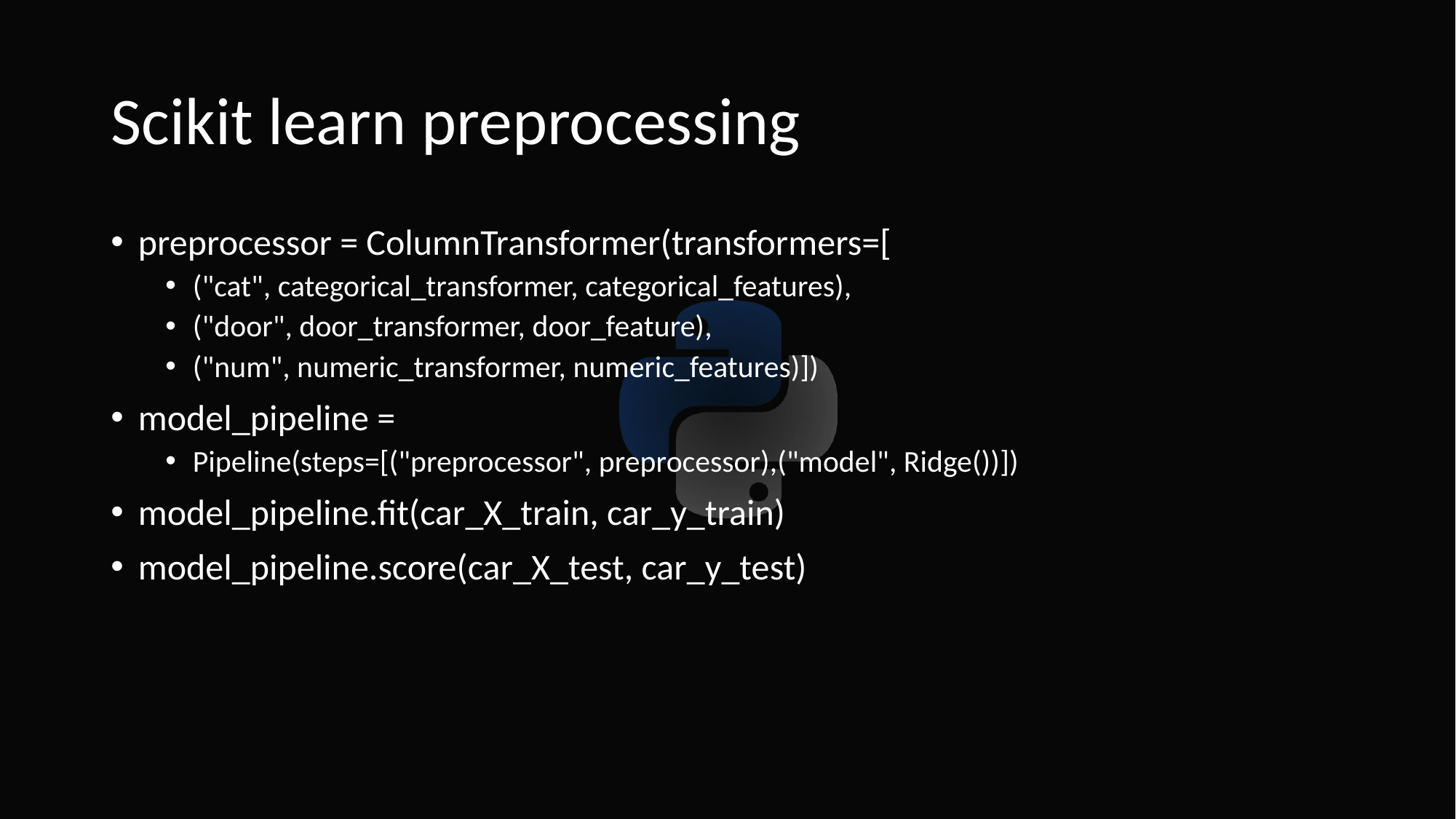

# Scikit learn preprocessing
preprocessor = ColumnTransformer(transformers=[
("cat", categorical_transformer, categorical_features),
("door", door_transformer, door_feature),
("num", numeric_transformer, numeric_features)])
model_pipeline =
Pipeline(steps=[("preprocessor", preprocessor),("model", Ridge())])
model_pipeline.fit(car_X_train, car_y_train)
model_pipeline.score(car_X_test, car_y_test)